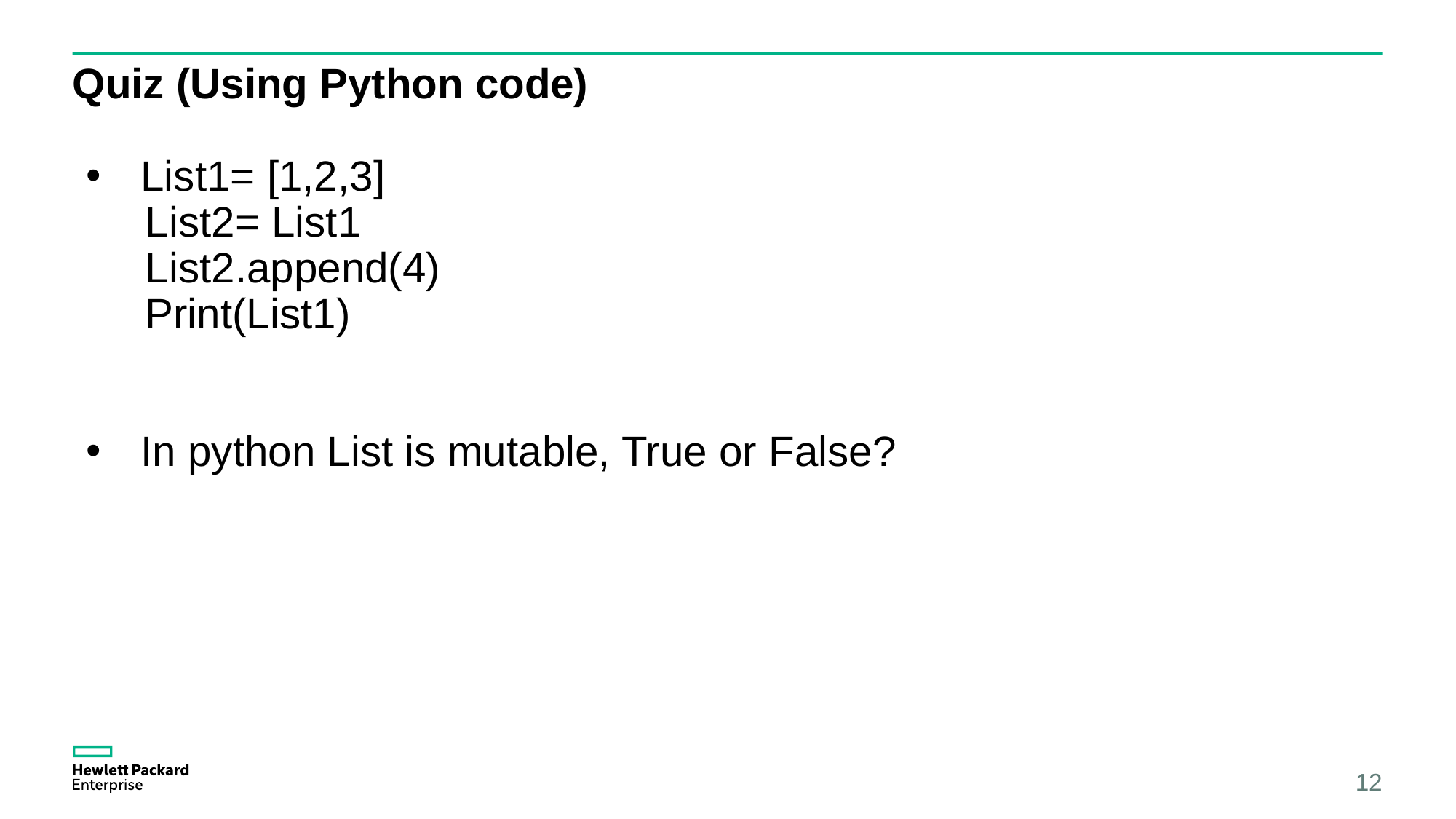

# Quiz (Using Python code)
List1= [1,2,3]
     List2= List1
     List2.append(4)
     Print(List1)

In python List is mutable, True or False?
12